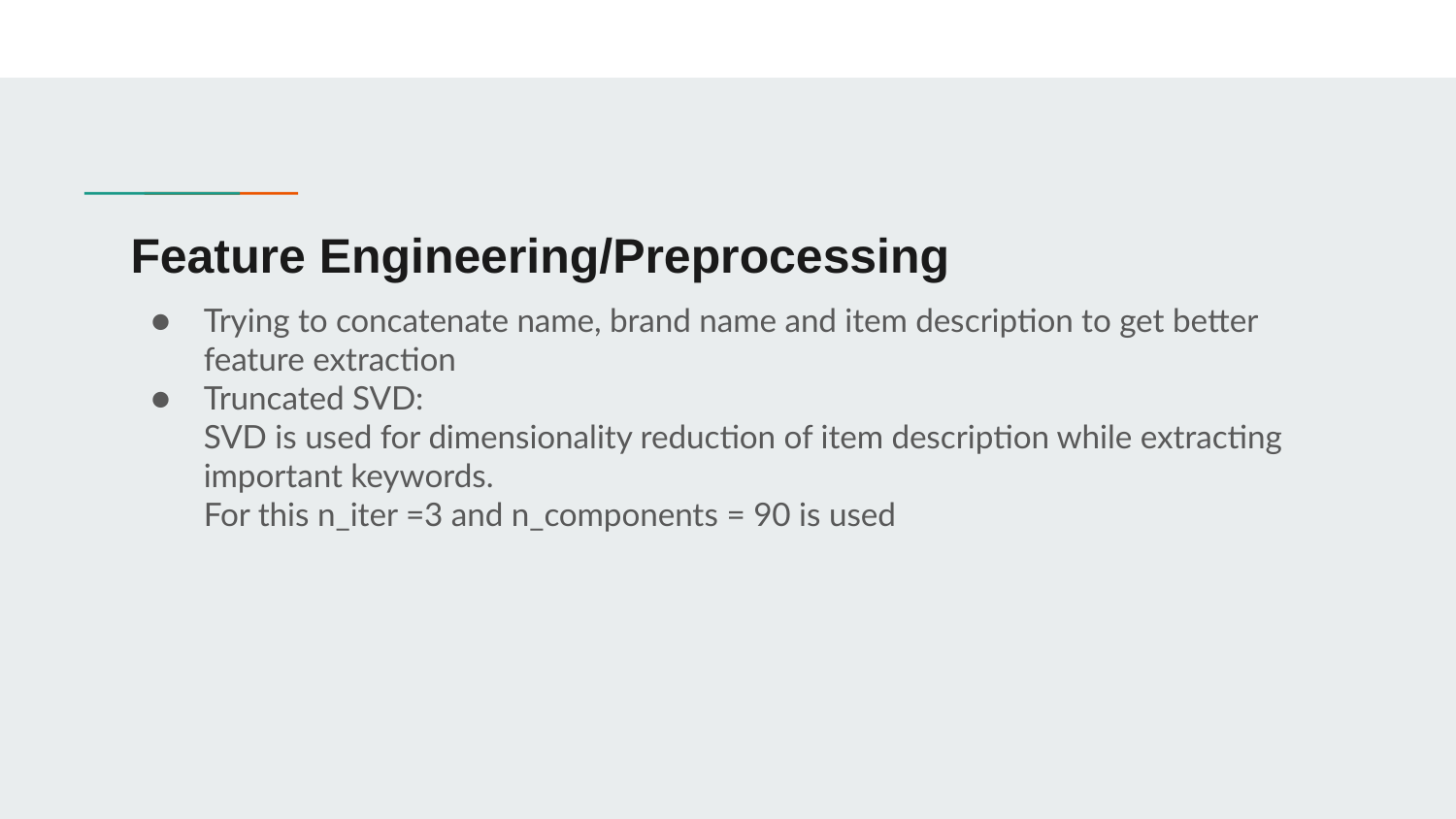

# Feature Engineering/Preprocessing
Trying to concatenate name, brand name and item description to get better feature extraction
Truncated SVD:
SVD is used for dimensionality reduction of item description while extracting important keywords.
For this n_iter =3 and n_components = 90 is used